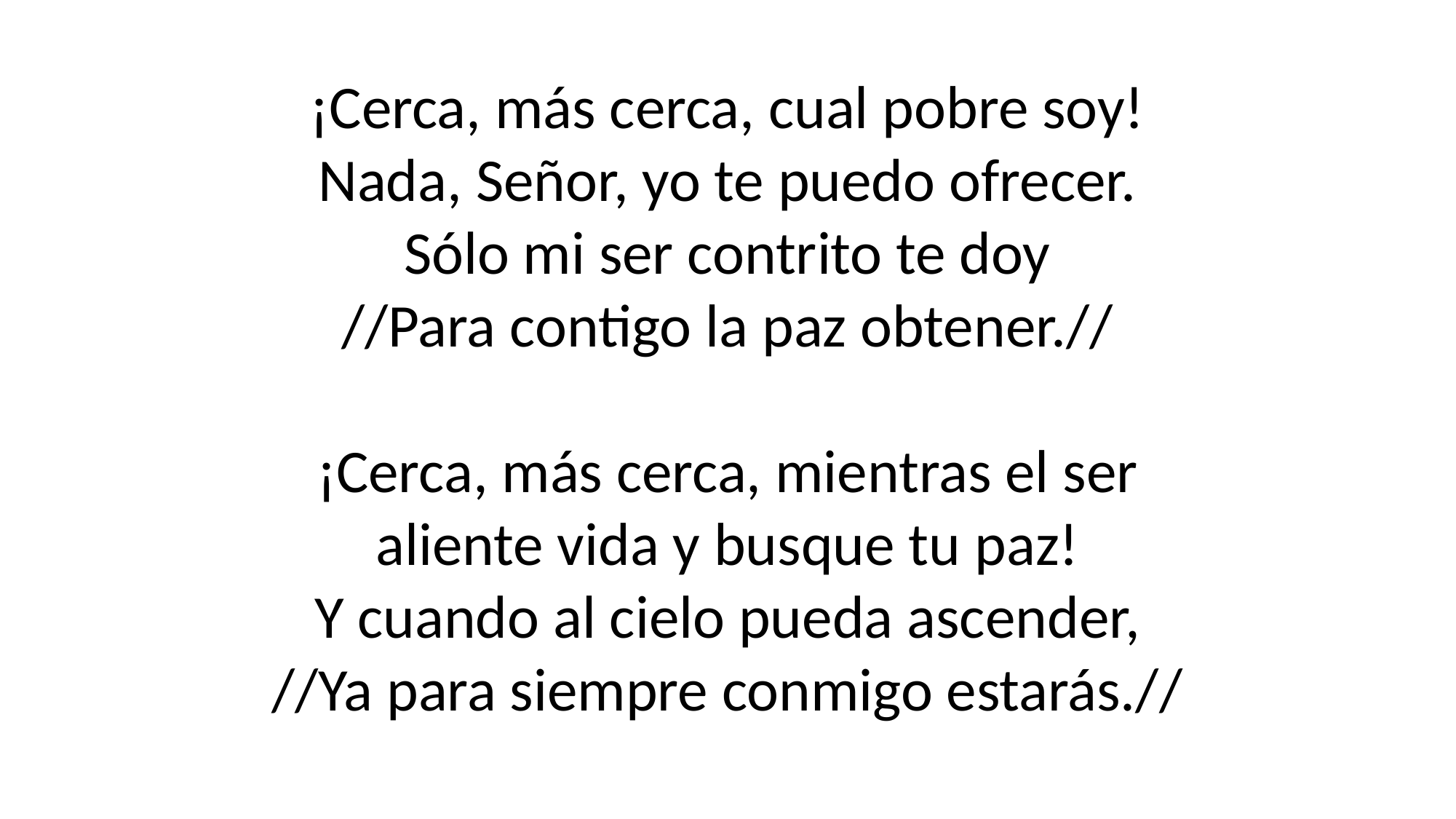

¡Cerca, más cerca, cual pobre soy!
Nada, Señor, yo te puedo ofrecer.
Sólo mi ser contrito te doy
//Para contigo la paz obtener.//

¡Cerca, más cerca, mientras el ser
aliente vida y busque tu paz!
Y cuando al cielo pueda ascender,
//Ya para siempre conmigo estarás.//